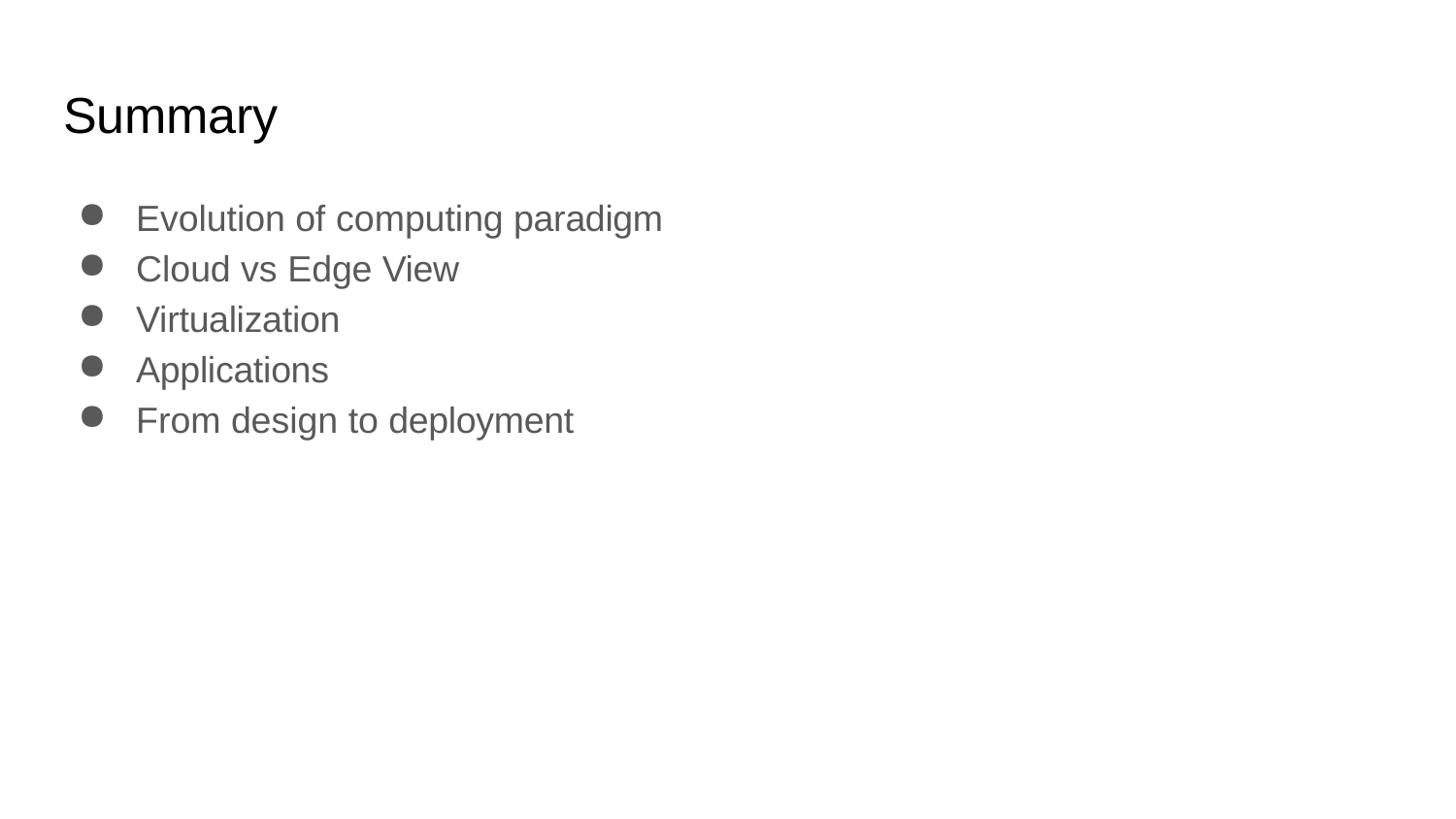

# Summary
Evolution of computing paradigm
Cloud vs Edge View
Virtualization
Applications
From design to deployment